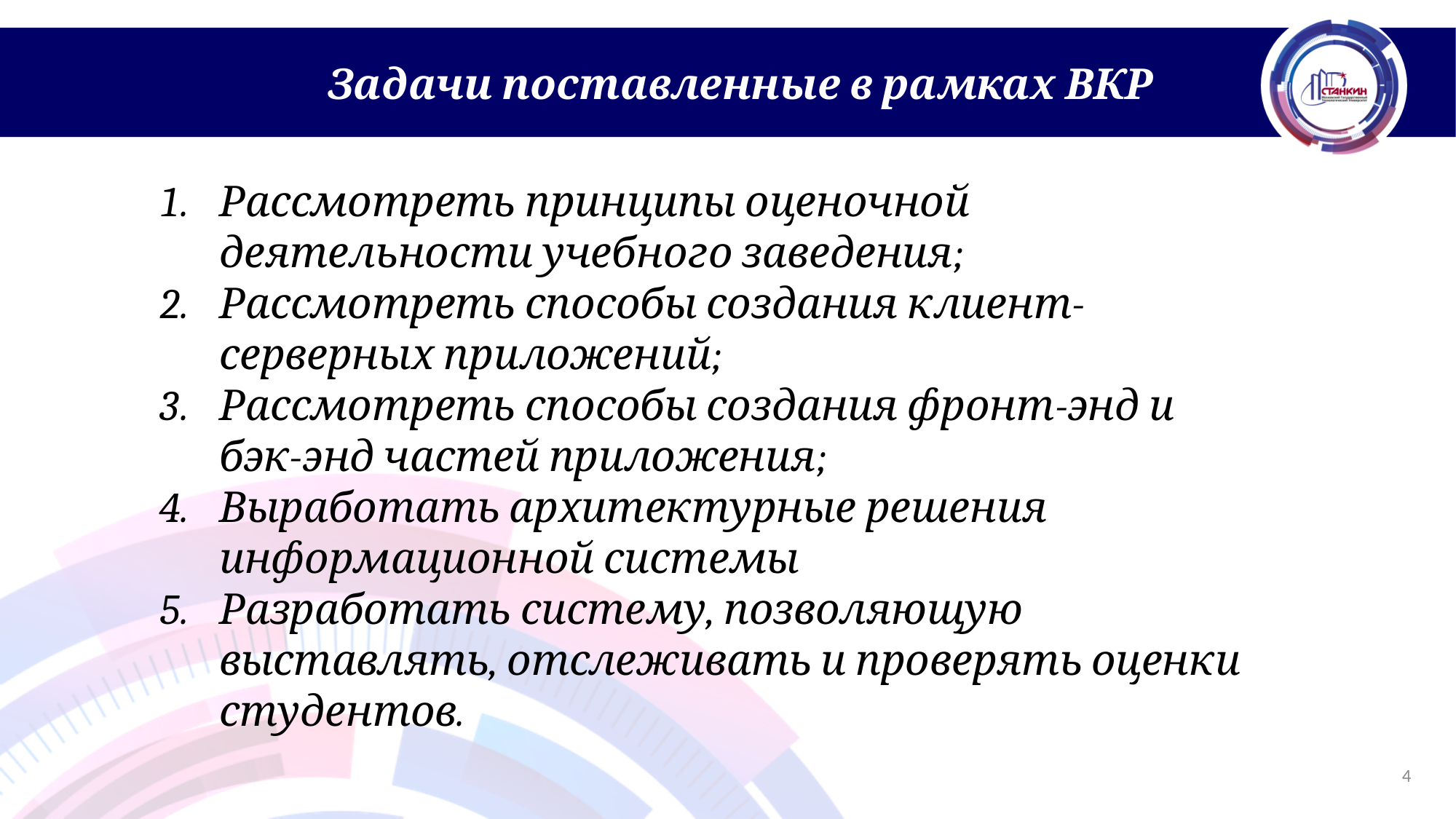

Задачи поставленные в рамках ВКР

Рассмотреть принципы оценочной деятельности учебного заведения;
Рассмотреть способы создания клиент-серверных приложений;
Рассмотреть способы создания фронт-энд и бэк-энд частей приложения;
Выработать архитектурные решения информационной системы
Разработать систему, позволяющую выставлять, отслеживать и проверять оценки студентов.
4